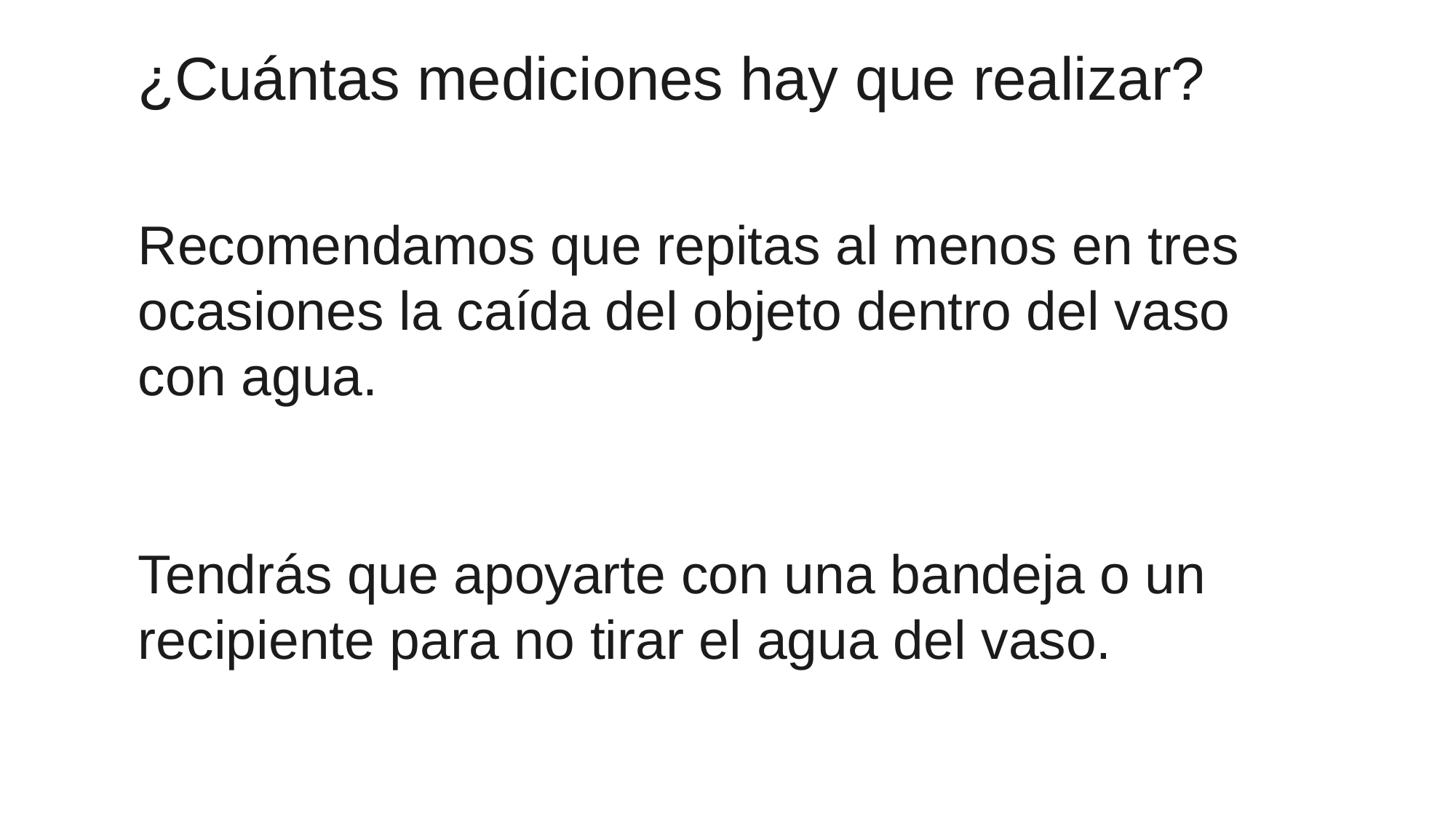

# ¿Cuántas mediciones hay que realizar?
Recomendamos que repitas al menos en tres ocasiones la caída del objeto dentro del vaso con agua.

Tendrás que apoyarte con una bandeja o un recipiente para no tirar el agua del vaso.